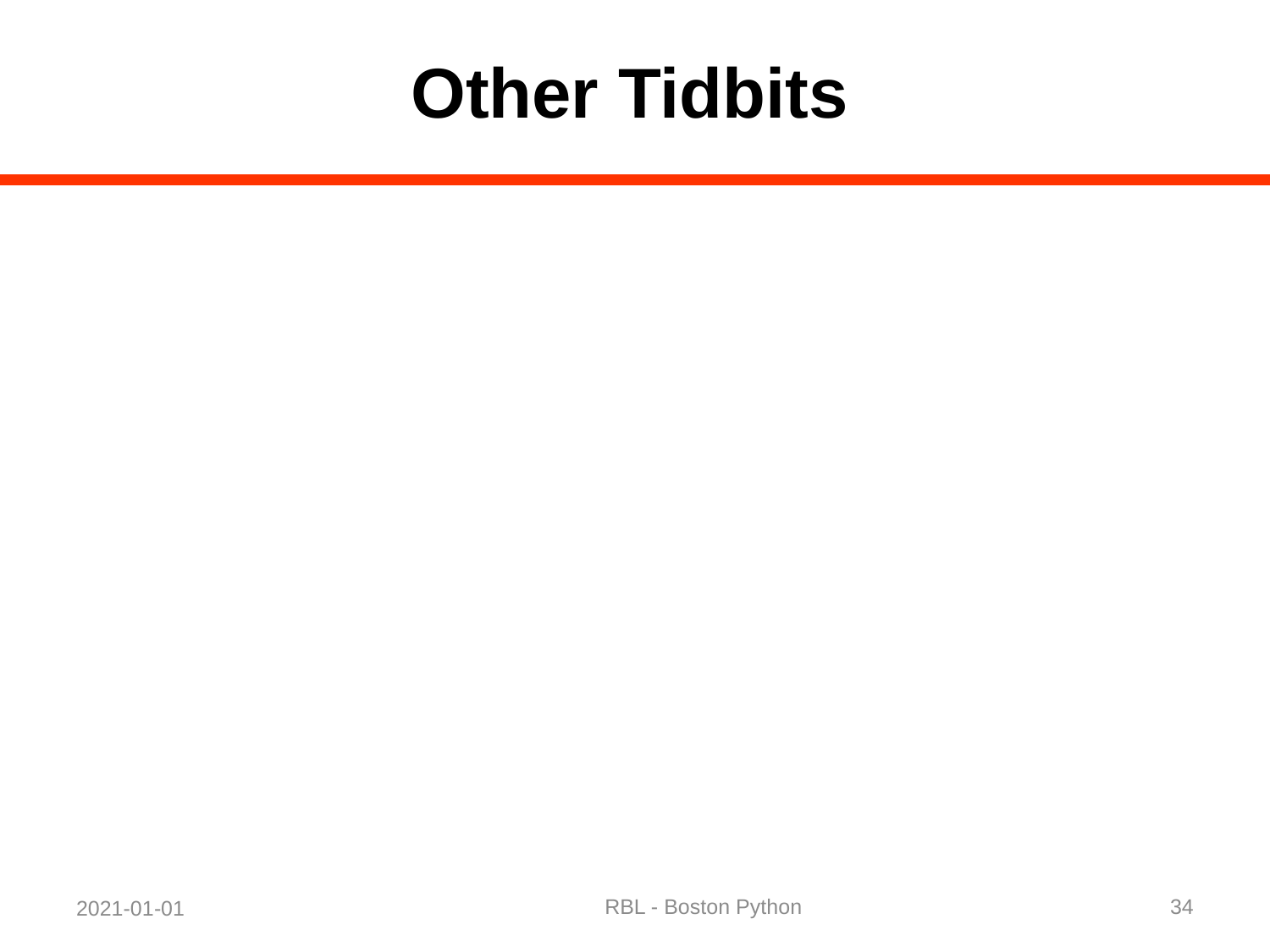

# Other Tidbits

RBL - Boston Python
34
2021-01-01